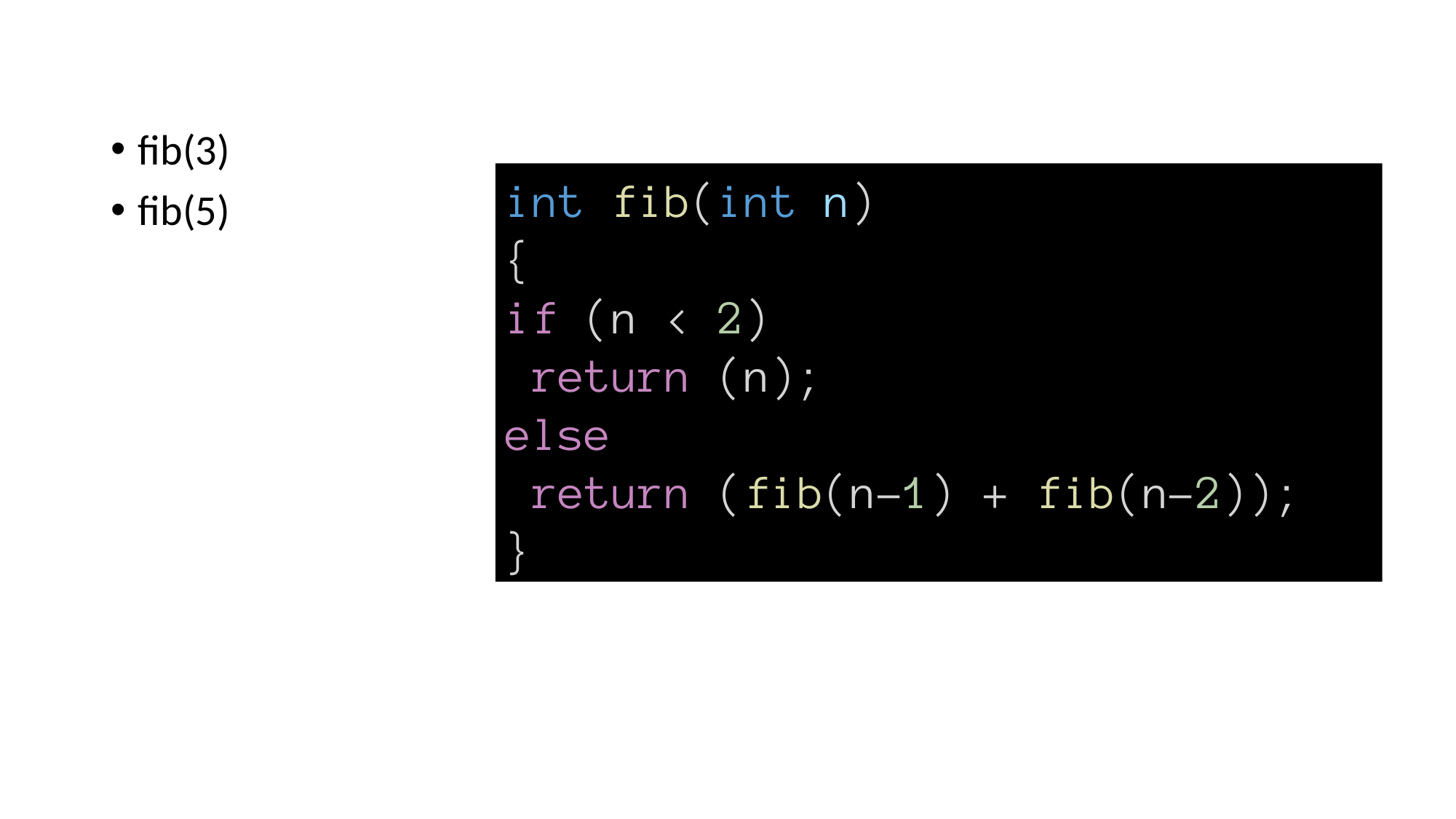

fib(3)
fib(5)

int fib(int n)
{
if (n < 2)
 return (n);
else
 return (fib(n-1) + fib(n-2));
}